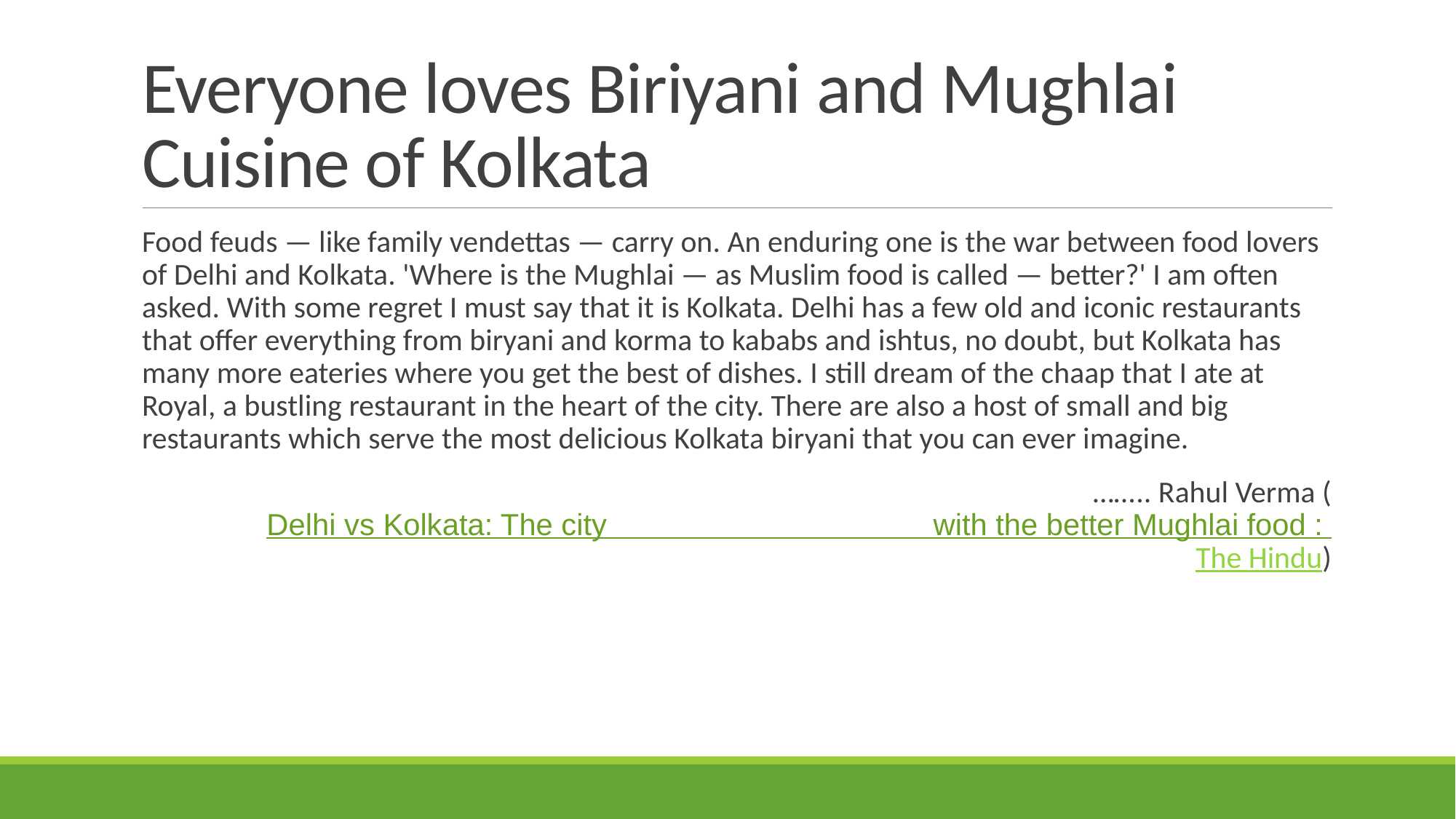

# Everyone loves Biriyani and Mughlai Cuisine of Kolkata
Food feuds — like family vendettas — carry on. An enduring one is the war between food lovers of Delhi and Kolkata. 'Where is the Mughlai — as Muslim food is called — better?' I am often asked. With some regret I must say that it is Kolkata. Delhi has a few old and iconic restaurants that offer everything from biryani and korma to kababs and ishtus, no doubt, but Kolkata has many more eateries where you get the best of dishes. I still dream of the chaap that I ate at Royal, a bustling restaurant in the heart of the city. There are also a host of small and big restaurants which serve the most delicious Kolkata biryani that you can ever imagine.
                                                                                        …….. Rahul Verma (Delhi vs Kolkata: The city                                       with the better Mughlai food : The Hindu)